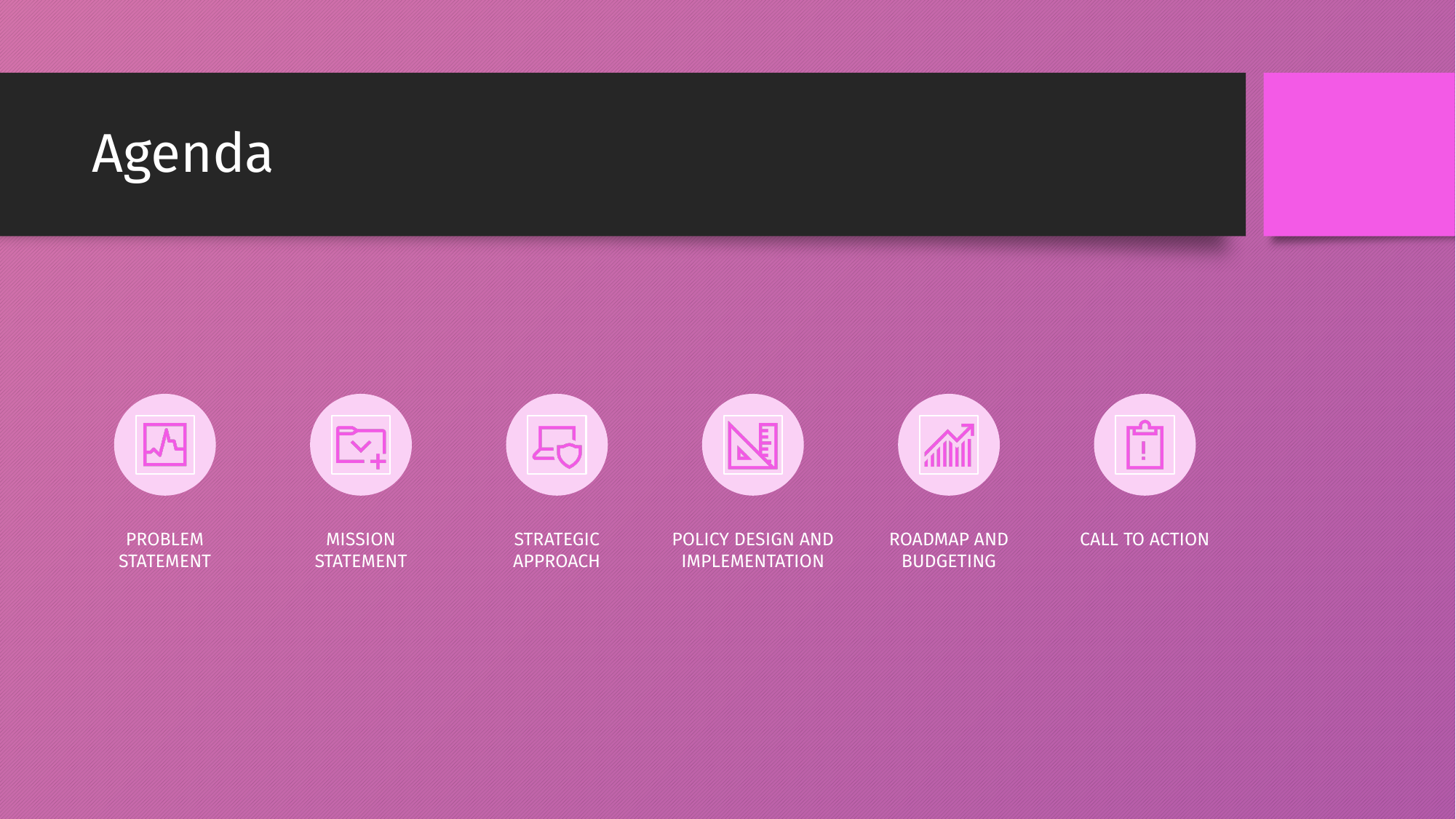

# Agenda
Problem Statement
Mission Statement
Strategic Approach
Policy Design and Implementation
Roadmap and Budgeting
Call to Action